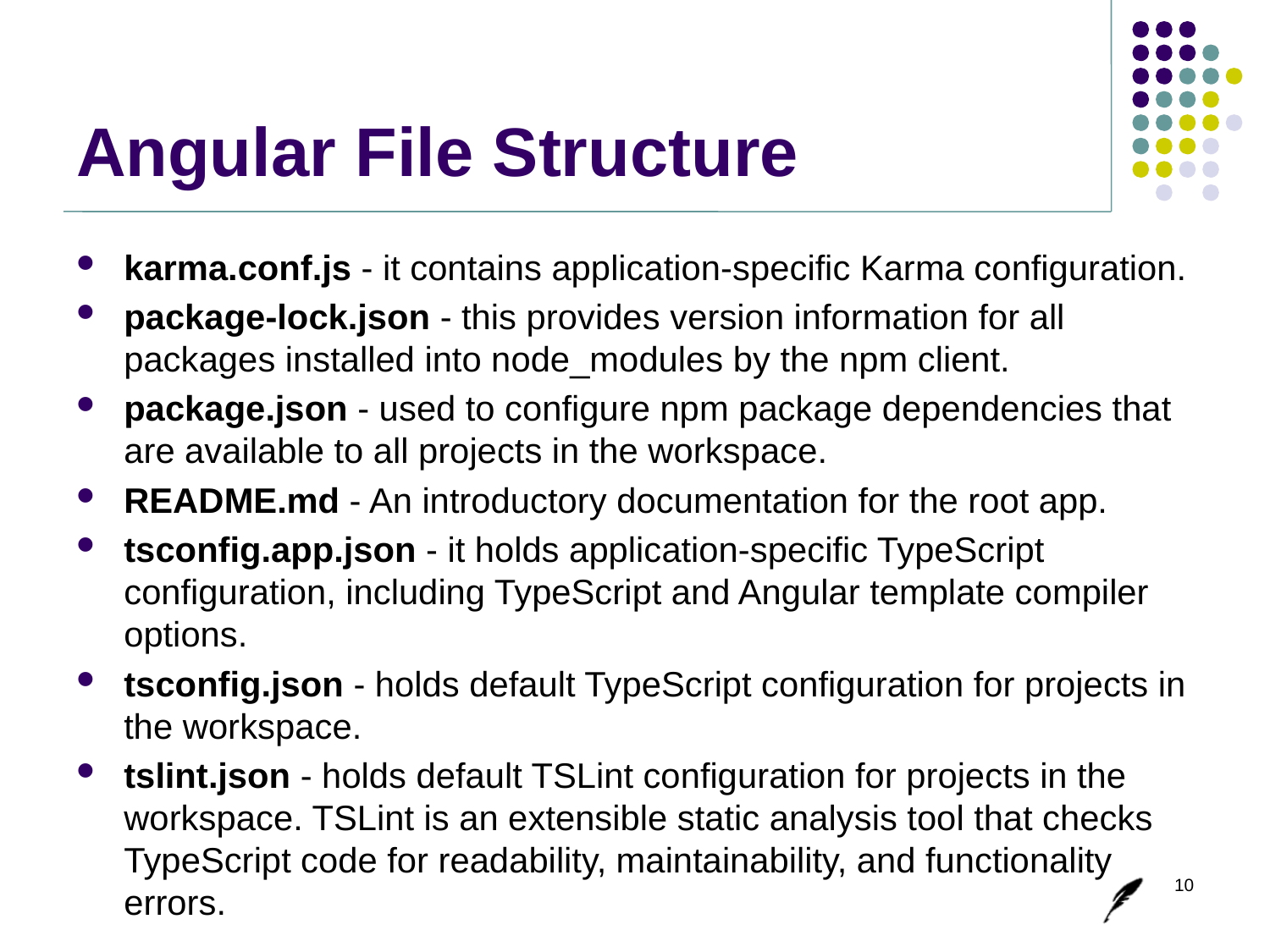

# Angular File Structure
karma.conf.js - it contains application-specific Karma configuration.
package-lock.json - this provides version information for all packages installed into node_modules by the npm client.
package.json - used to configure npm package dependencies that are available to all projects in the workspace.
README.md - An introductory documentation for the root app.
tsconfig.app.json - it holds application-specific TypeScript configuration, including TypeScript and Angular template compiler options.
tsconfig.json - holds default TypeScript configuration for projects in the workspace.
tslint.json - holds default TSLint configuration for projects in the workspace. TSLint is an extensible static analysis tool that checks TypeScript code for readability, maintainability, and functionality errors.

10